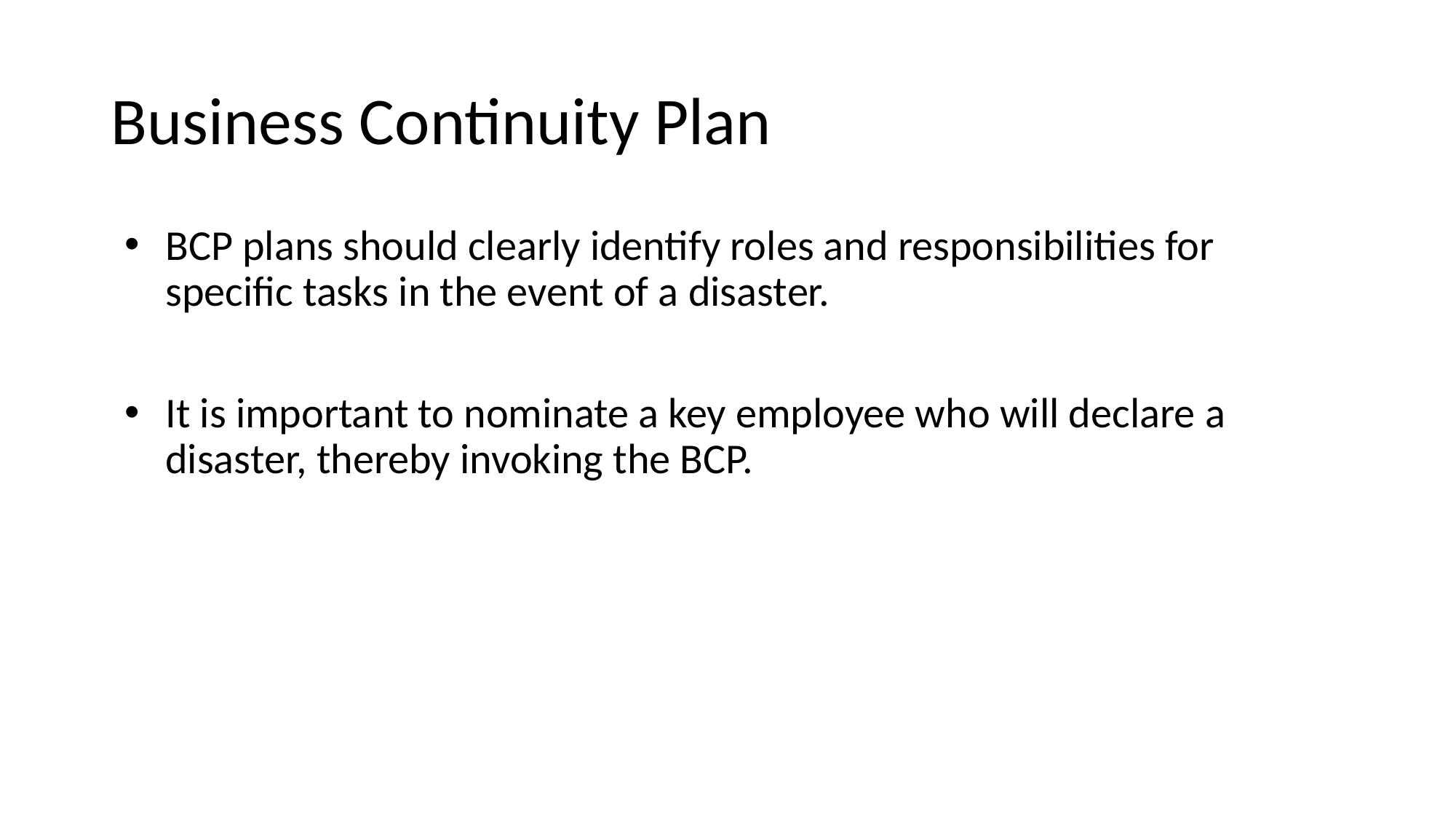

# Business Continuity Plan
BCP plans should clearly identify roles and responsibilities for specific tasks in the event of a disaster.

It is important to nominate a key employee who will declare a disaster, thereby invoking the BCP.